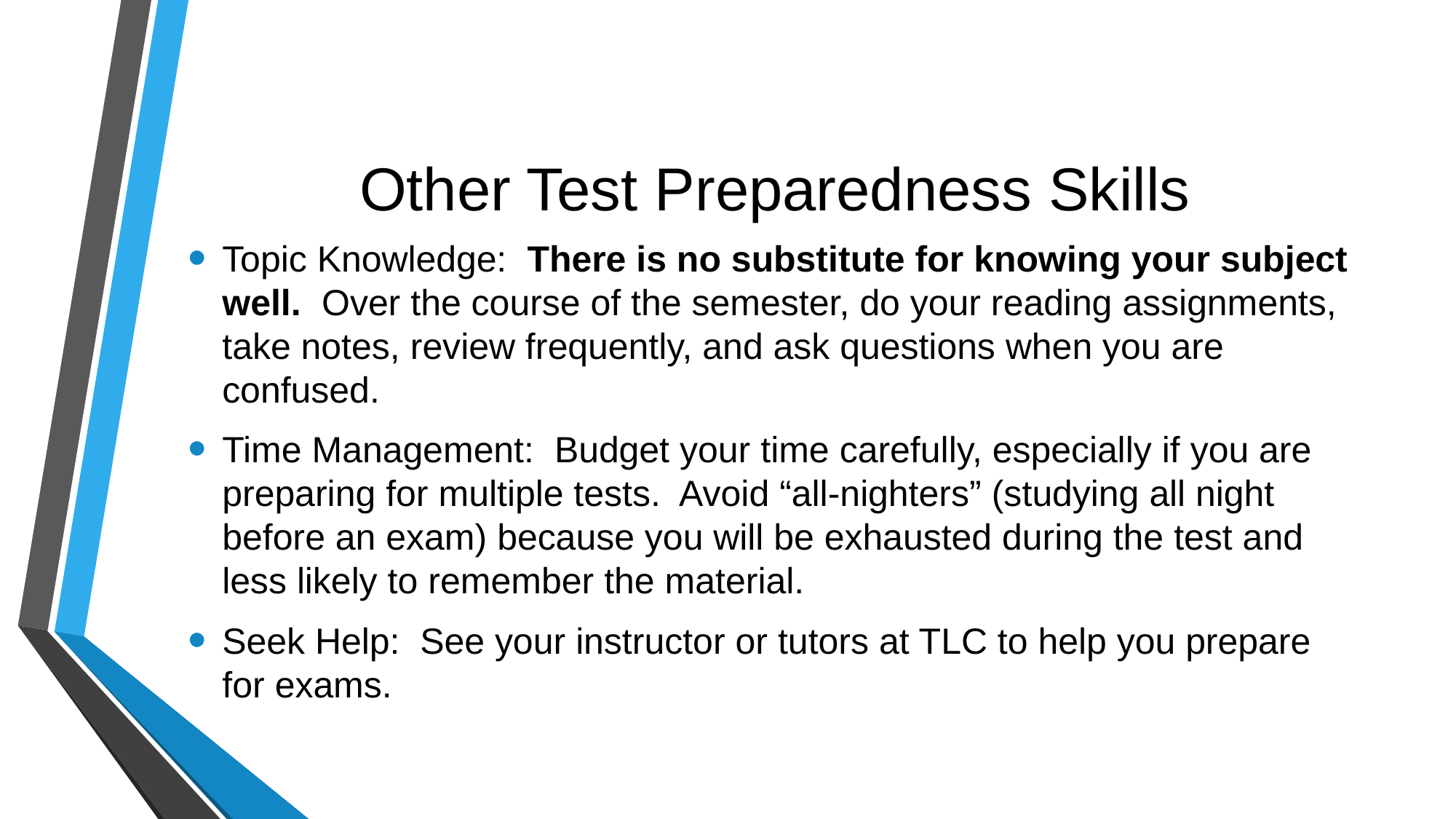

# Other Test Preparedness Skills
Topic Knowledge:  There is no substitute for knowing your subject well.  Over the course of the semester, do your reading assignments, take notes, review frequently, and ask questions when you are confused.
Time Management:  Budget your time carefully, especially if you are preparing for multiple tests.  Avoid “all-nighters” (studying all night before an exam) because you will be exhausted during the test and less likely to remember the material.
Seek Help:  See your instructor or tutors at TLC to help you prepare for exams.